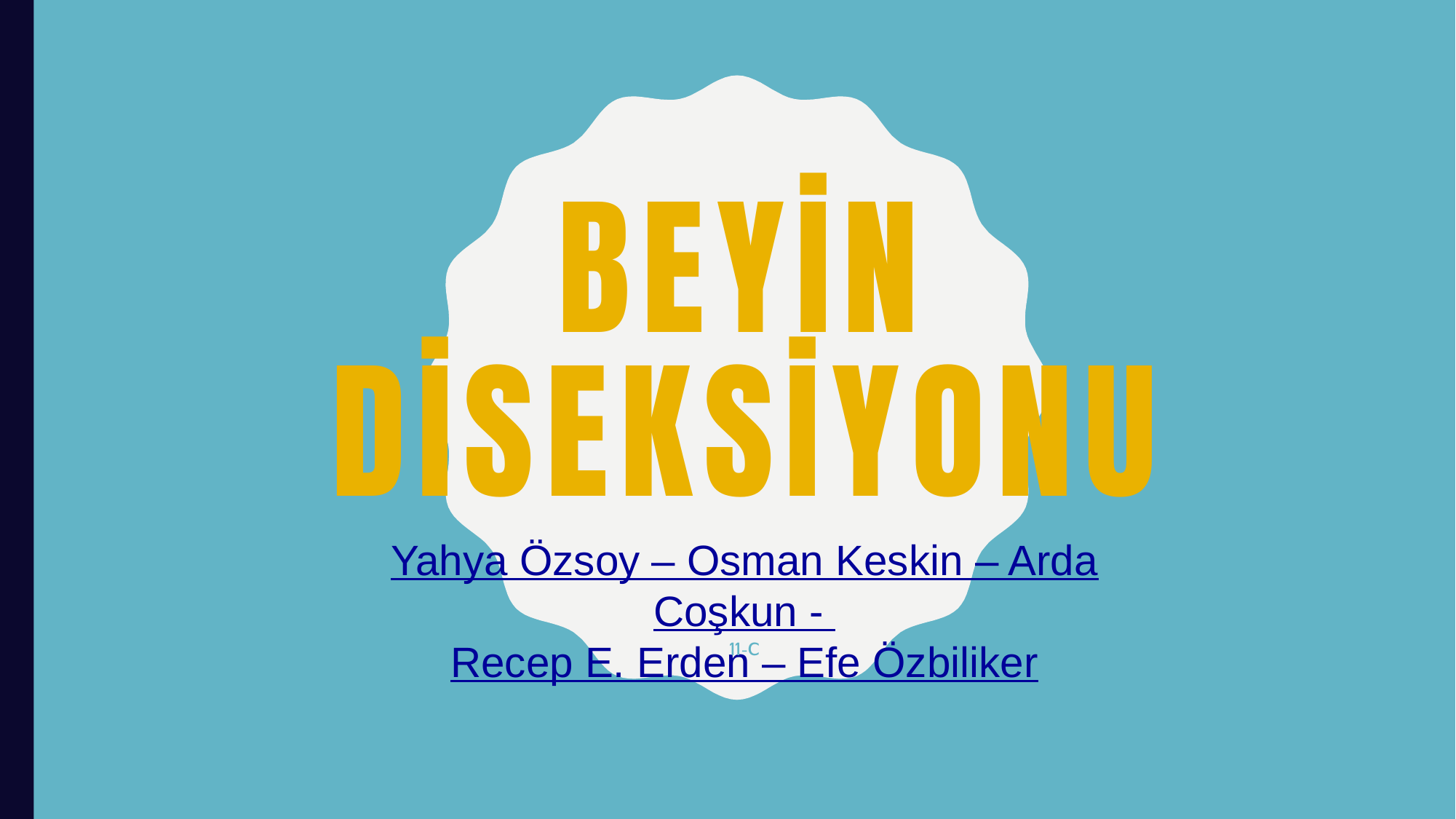

# BEYİN DİSEKSİYONU
Yahya Özsoy – Osman Keskin – Arda Coşkun -
Recep E. Erden – Efe Özbiliker
11-C